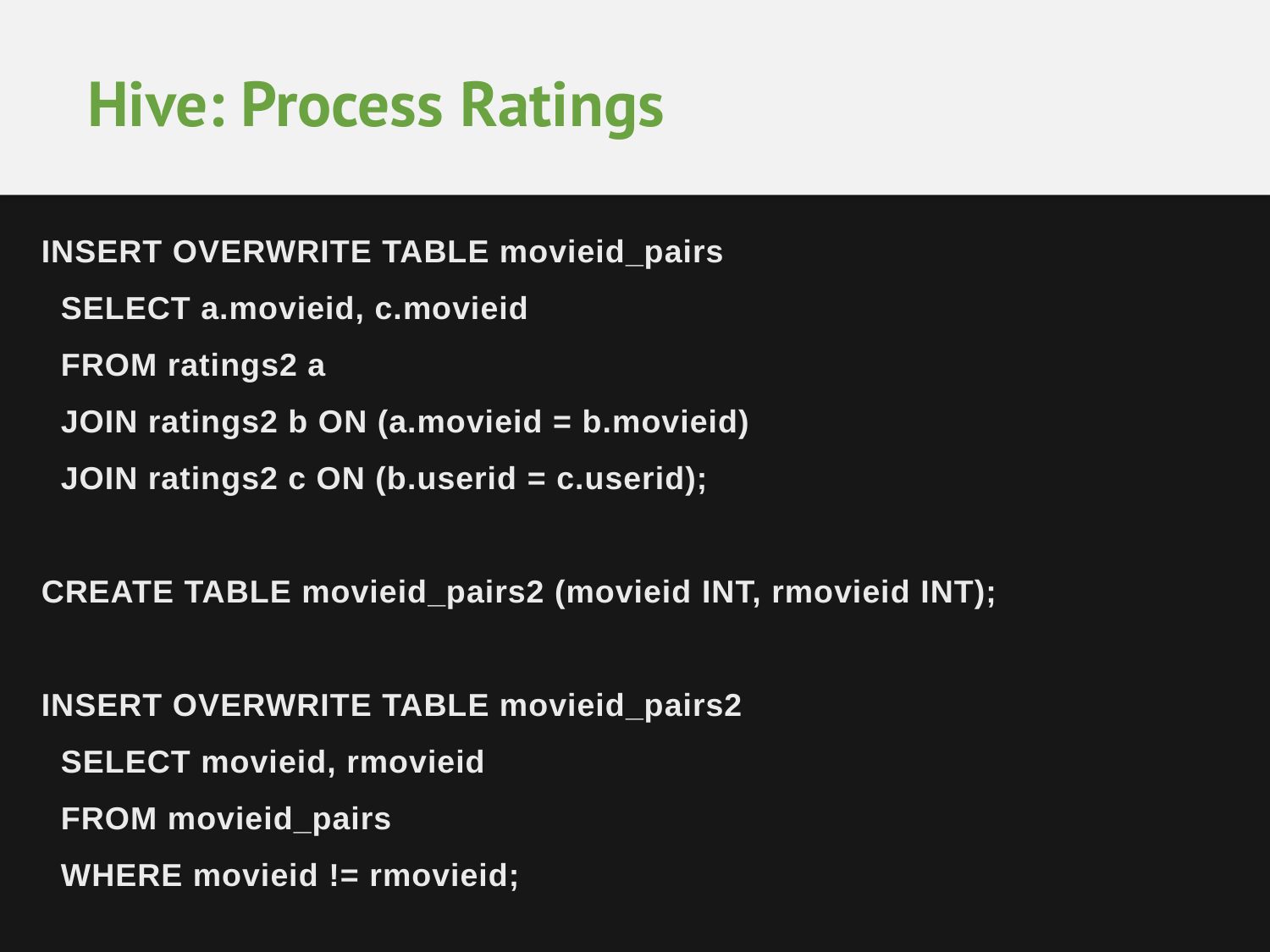

# Hive: Process Ratings
INSERT OVERWRITE TABLE movieid_pairs
  SELECT a.movieid, c.movieid
  FROM ratings2 a
  JOIN ratings2 b ON (a.movieid = b.movieid)
  JOIN ratings2 c ON (b.userid = c.userid);

CREATE TABLE movieid_pairs2 (movieid INT, rmovieid INT);

INSERT OVERWRITE TABLE movieid_pairs2
  SELECT movieid, rmovieid
  FROM movieid_pairs
  WHERE movieid != rmovieid;